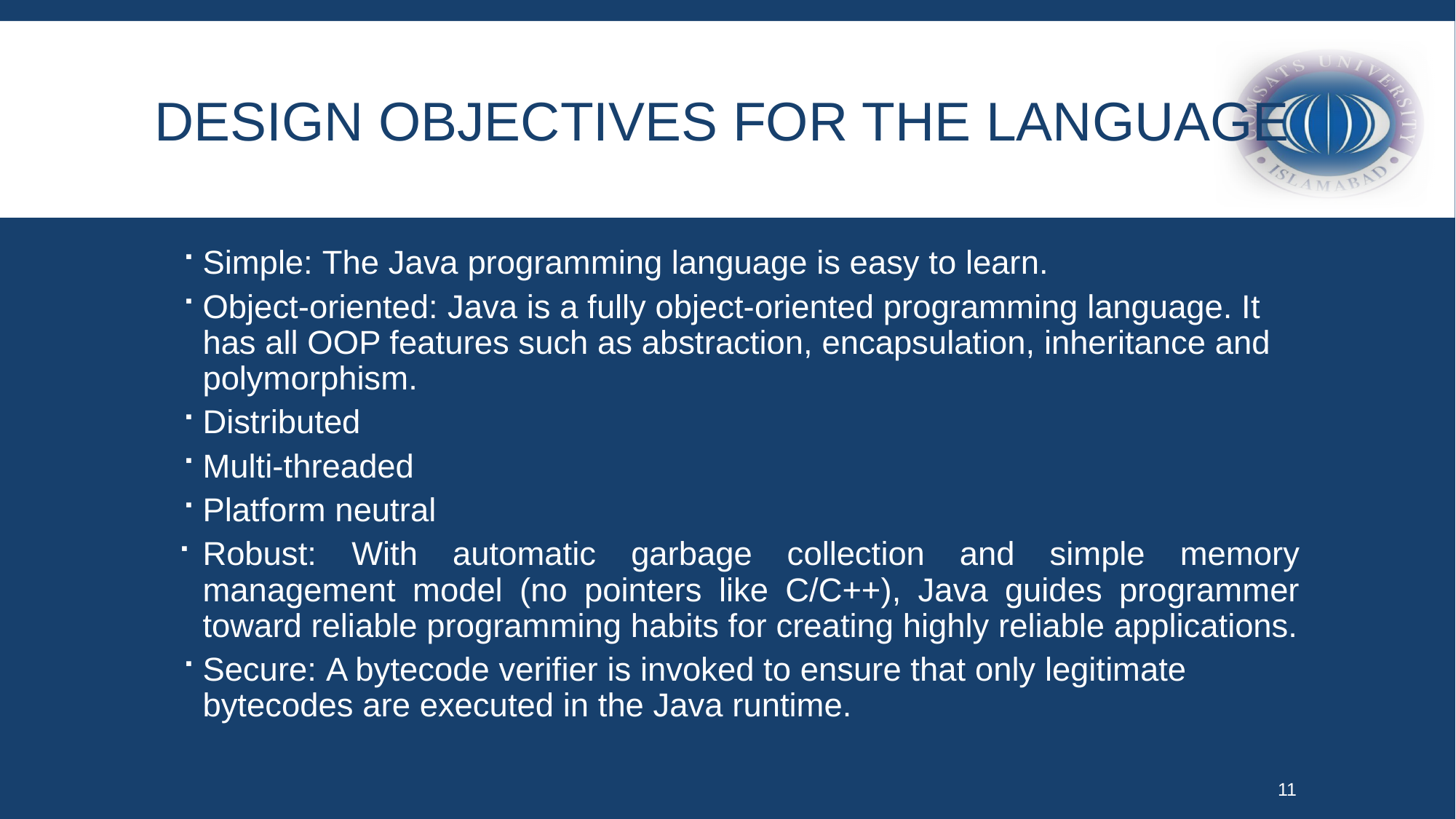

# Design objectives for the language
Simple: The Java programming language is easy to learn.
Object-oriented: Java is a fully object-oriented programming language. It has all OOP features such as abstraction, encapsulation, inheritance and polymorphism.
Distributed
Multi-threaded
Platform neutral
Robust: With automatic garbage collection and simple memory management model (no pointers like C/C++), Java guides programmer toward reliable programming habits for creating highly reliable applications.
Secure: A bytecode verifier is invoked to ensure that only legitimate bytecodes are executed in the Java runtime.

11